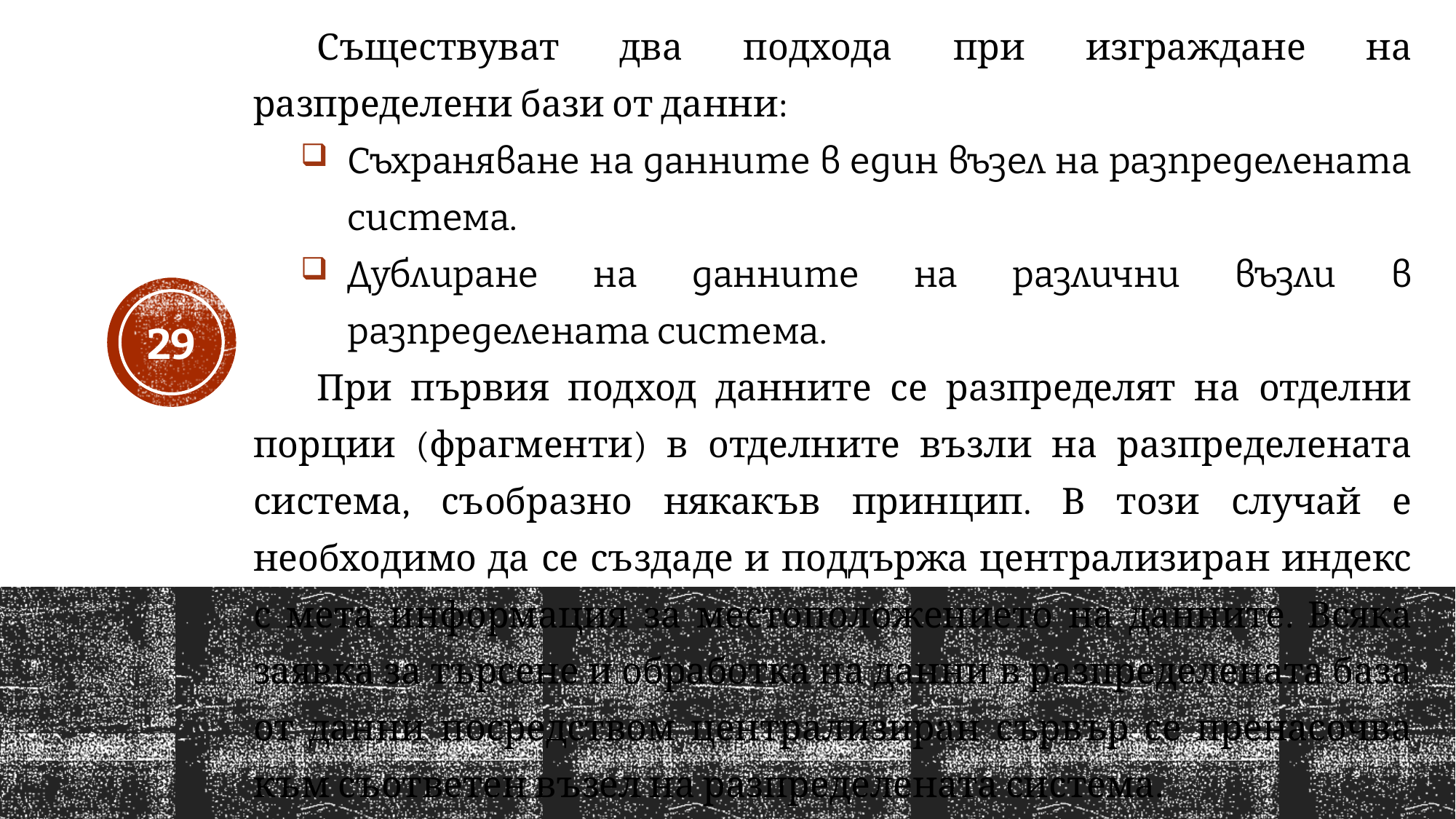

Съществуват два подхода при изграждане на разпределени бази от данни:
Съхраняване на данните в един възел на разпределената система.
Дублиране на данните на различни възли в разпределената система.
При първия подход данните се разпределят на отделни порции (фрагменти) в отделните възли на разпределената система, съобразно някакъв принцип. В този случай е необходимо да се създаде и поддържа централизиран индекс с мета информация за местоположението на данните. Всяка заявка за търсене и обработка на данни в разпределената база от данни посредством централизиран сървър се пренасочва към съответен възел на разпределената система.
29